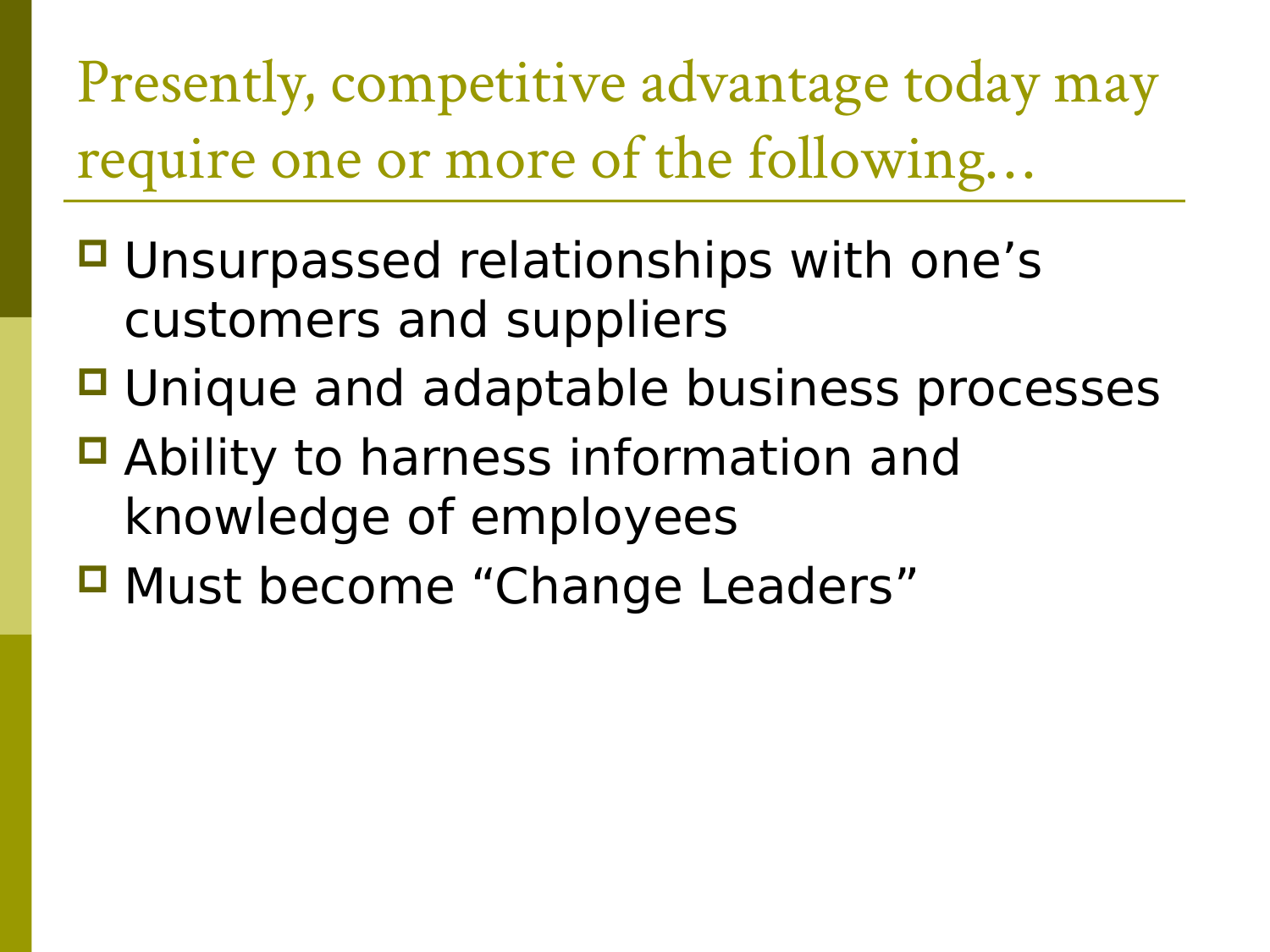

# Presently, competitive advantage today may require one or more of the following…
Unsurpassed relationships with one’s customers and suppliers
Unique and adaptable business processes
Ability to harness information and knowledge of employees
Must become “Change Leaders”